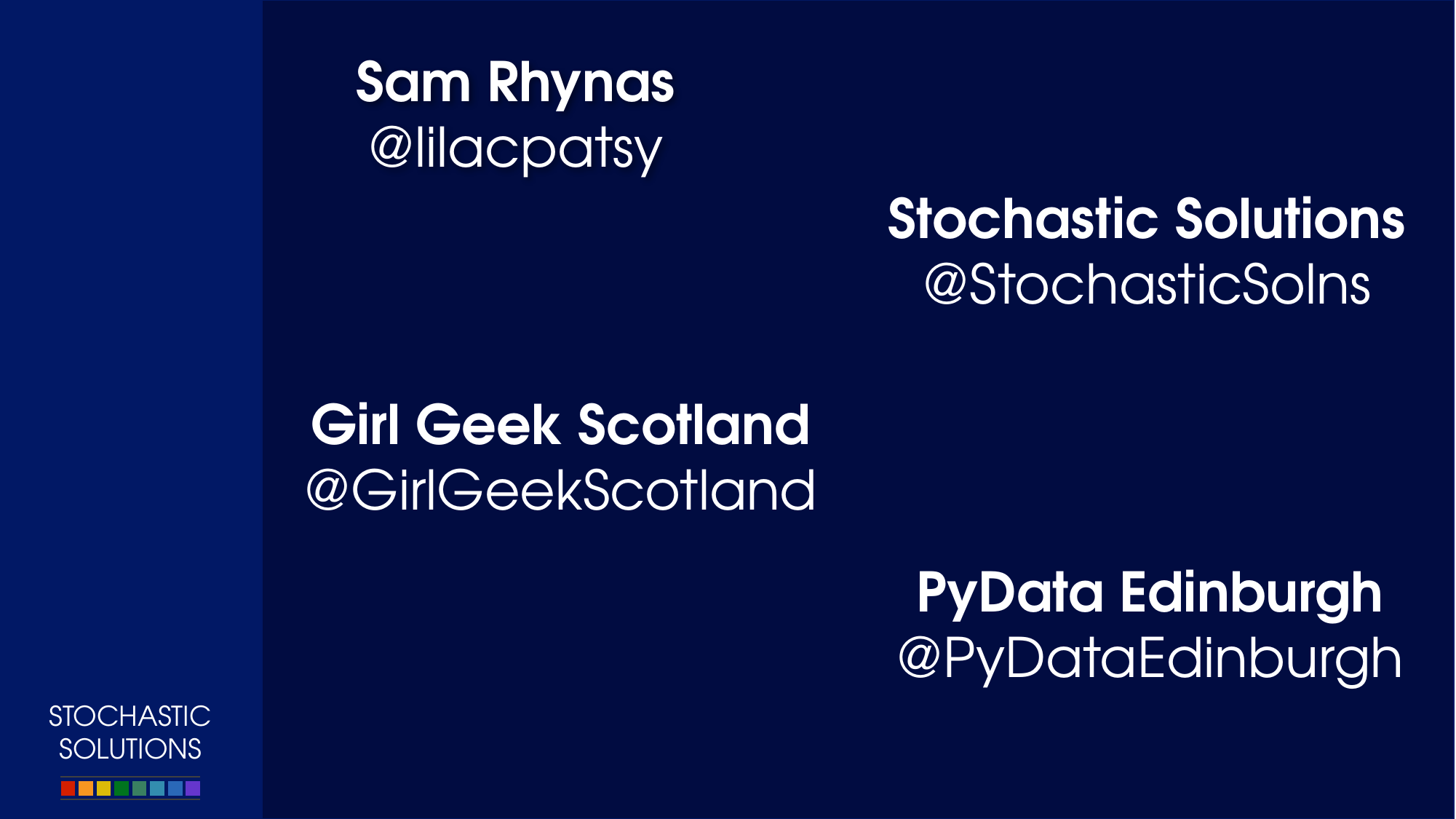

Sam Rhynas
@lilacpatsy
Stochastic Solutions
@StochasticSolns

Girl Geek Scotland
@GirlGeekScotland

PyData Edinburgh
@PyDataEdinburgh